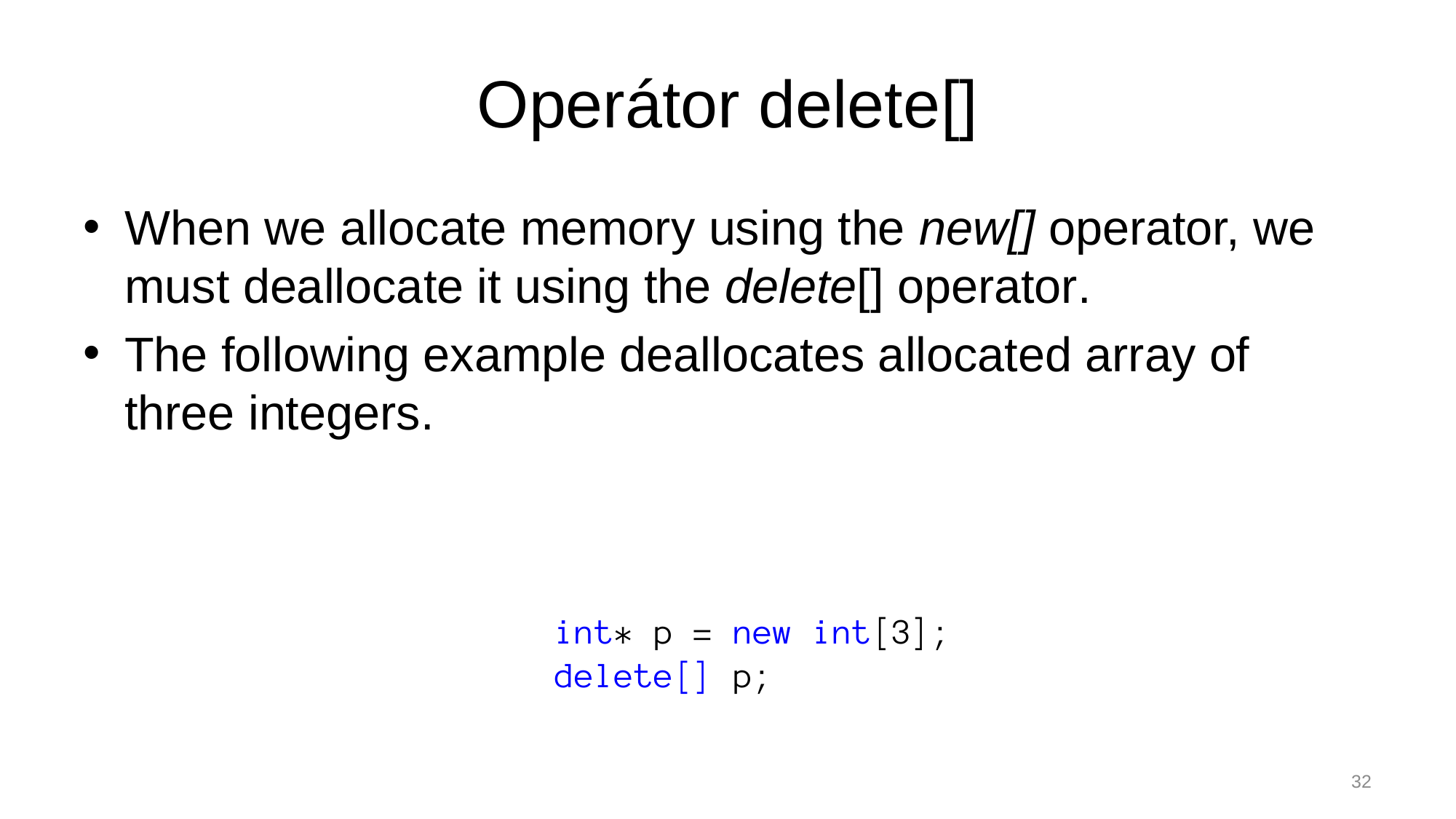

# Operátor delete[]
When we allocate memory using the new[] operator, we must deallocate it using the delete[] operator.
The following example deallocates allocated array of three integers.
int* p = new int[3];
delete[] p;
32